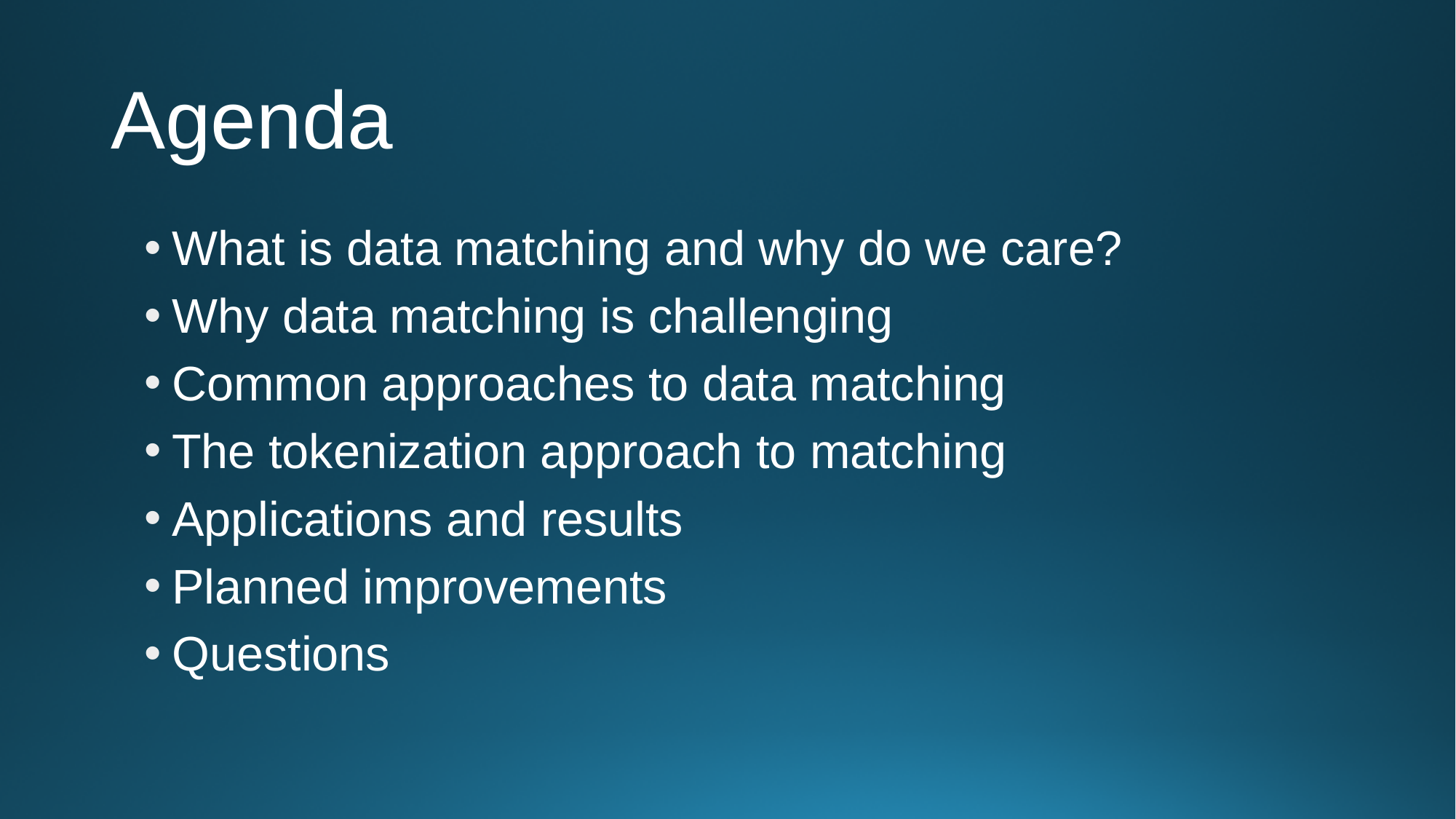

# Agenda
What is data matching and why do we care?
Why data matching is challenging
Common approaches to data matching
The tokenization approach to matching
Applications and results
Planned improvements
Questions